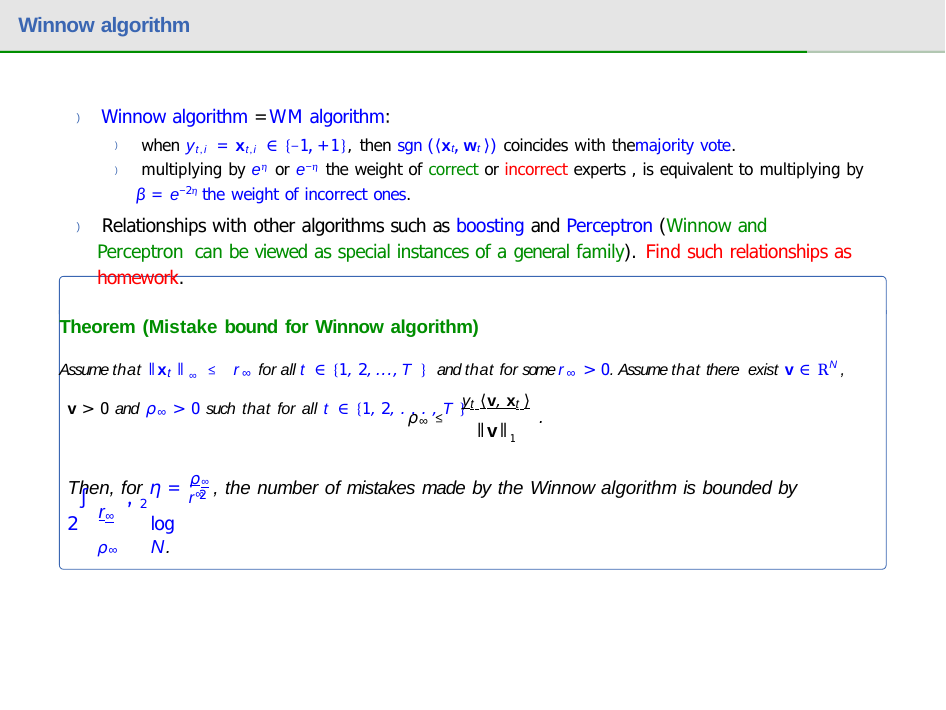

# Winnow algorithm

) Winnow algorithm =WM algorithm:
) when yt,i = xt,i ∈ {−1, +1}, then sgn (⟨xt, wt ⟩) coincides with themajority vote.
) multiplying by eη  or e−η  the weight of correct or incorrect experts , is equivalent to multiplying by
β = e−2η the weight of incorrect ones.
) Relationships with other algorithms such as boosting and Perceptron (Winnow and Perceptron  can be viewed as special instances of a general family). Find such relationships as homework.

Theorem (Mistake bound for Winnow algorithm)
Assume that ǁxt ǁ∞ ≤ r∞ for all t ∈ {1, 2, . . . , T } and that for some r∞ > 0. Assume that there  exist v ∈ RN , v > 0 and ρ∞ > 0 such that for all t ∈ {1, 2, . . . , T }

yt ⟨v, xt ⟩
ρ∞ ≤	.
ǁvǁ1
Then, for η = ρ∞ , the number of mistakes made by the Winnow algorithm is bounded by
r 2
∫	,
∞
2
r
∞
2
log N.
ρ∞